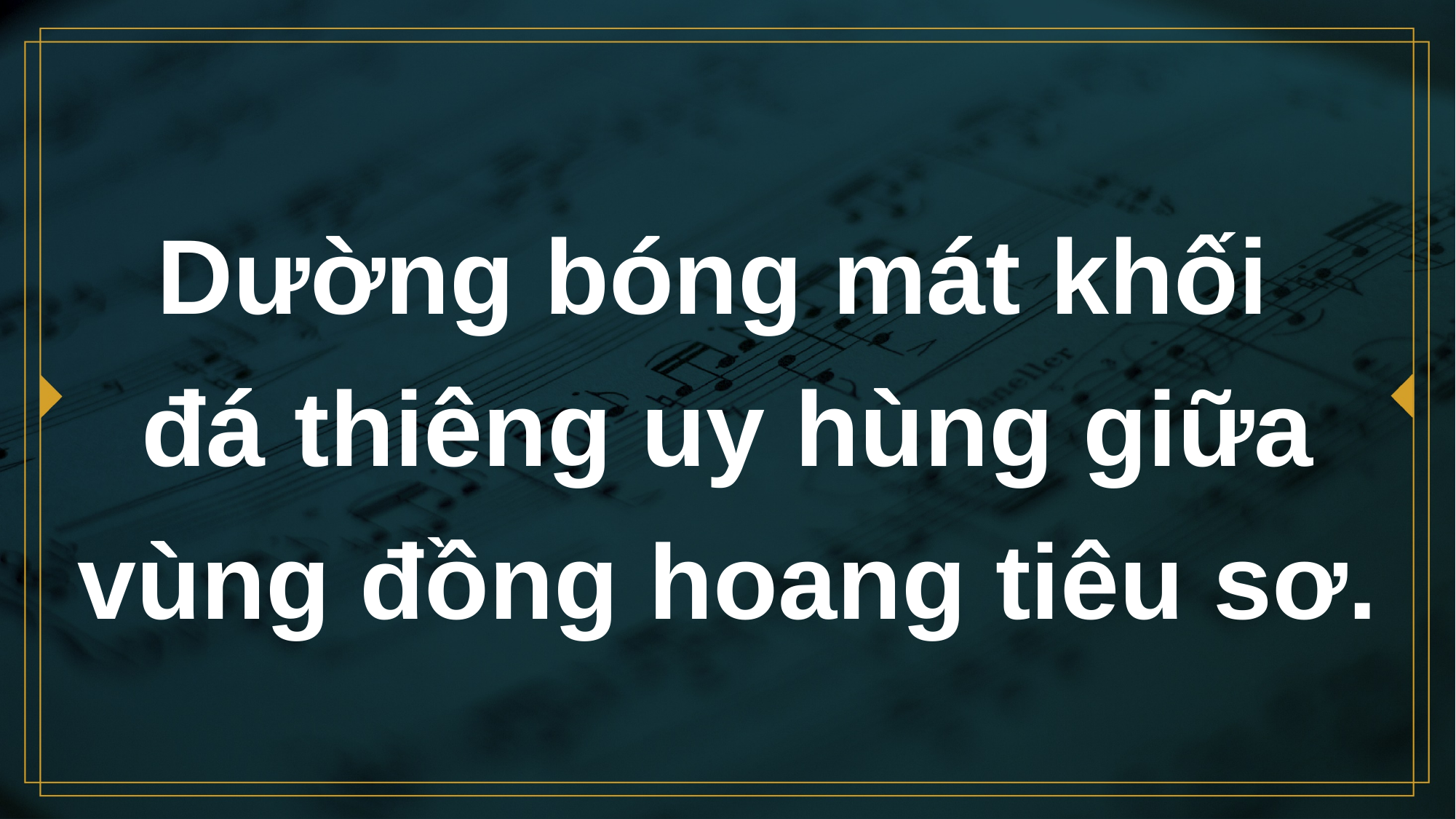

# Dường bóng mát khối đá thiêng uy hùng giữa vùng đồng hoang tiêu sơ.